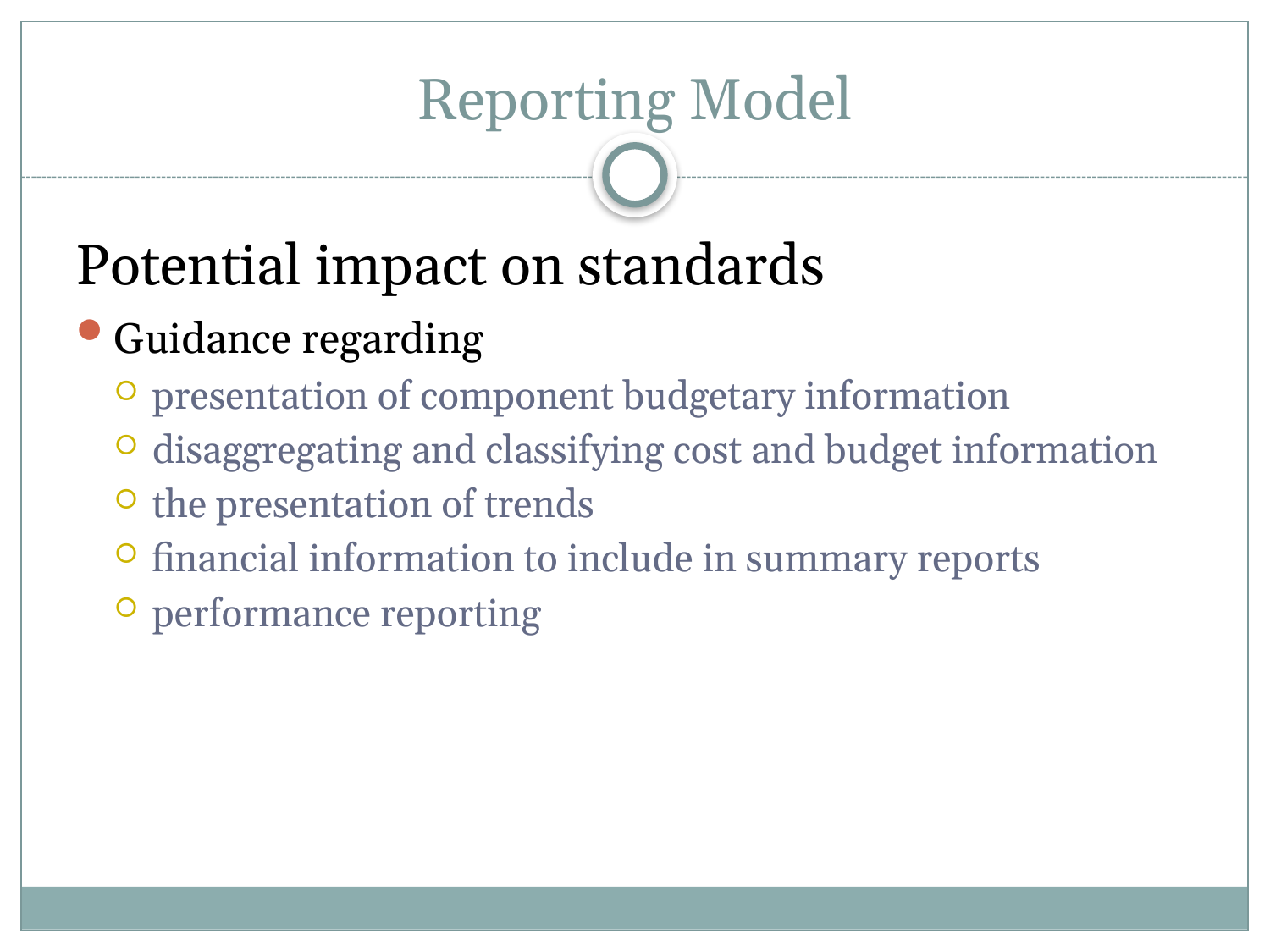

# Reporting Model
Potential impact on standards
Guidance regarding
presentation of component budgetary information
disaggregating and classifying cost and budget information
the presentation of trends
financial information to include in summary reports
performance reporting